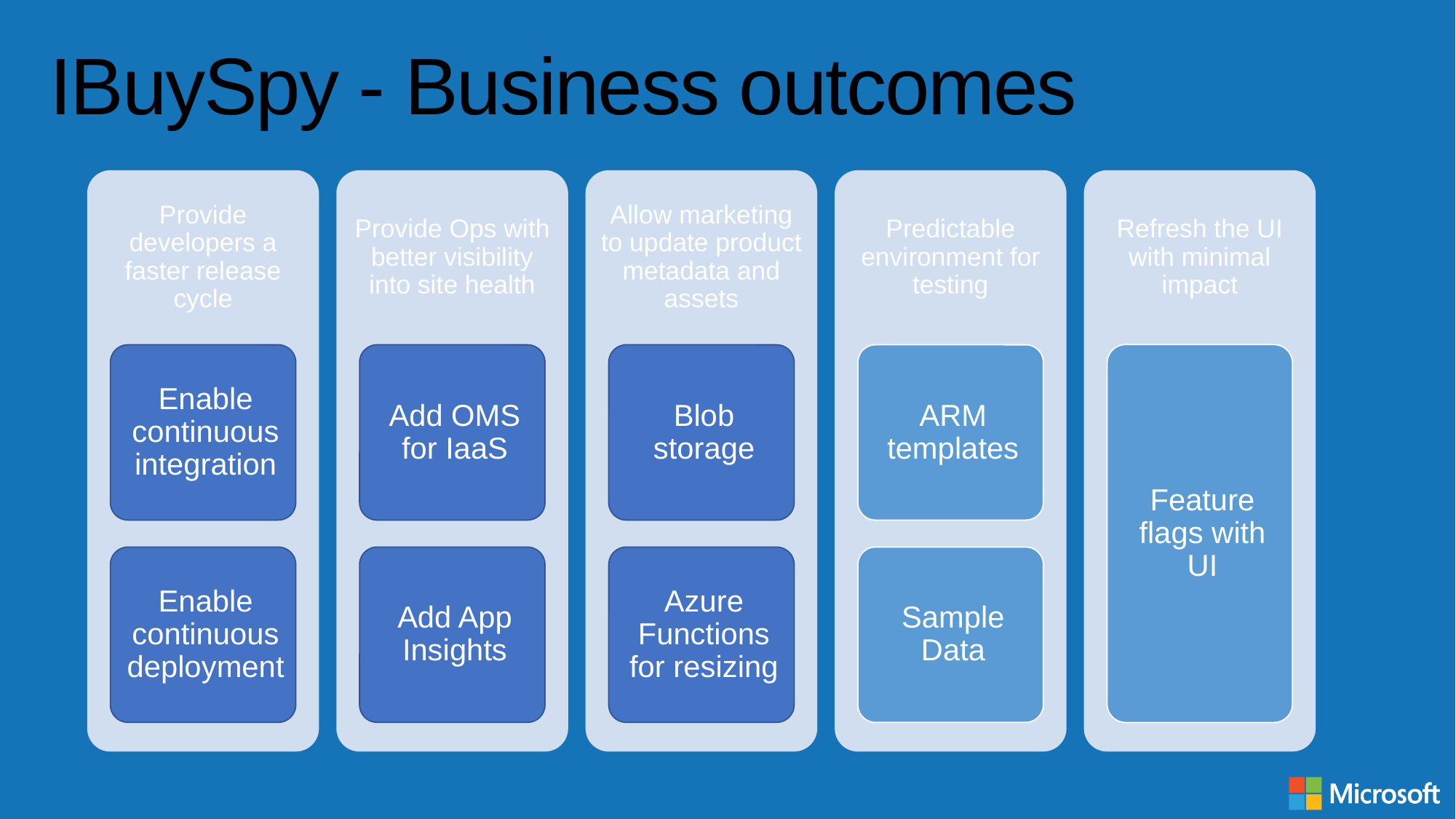

# IBuySpy - Business outcomes
Provide developers a faster release cycle
Enable continuous integration
Enable continuous deployment
Provide Ops with better visibility into site health
Add OMS for IaaS
Add App Insights
Allow marketing to update product metadata and assets
Blob storage
Azure Functions for resizing
Predictable environment for testing
ARM templates
Sample Data
Refresh the UI with minimal impact
Feature flags with UI